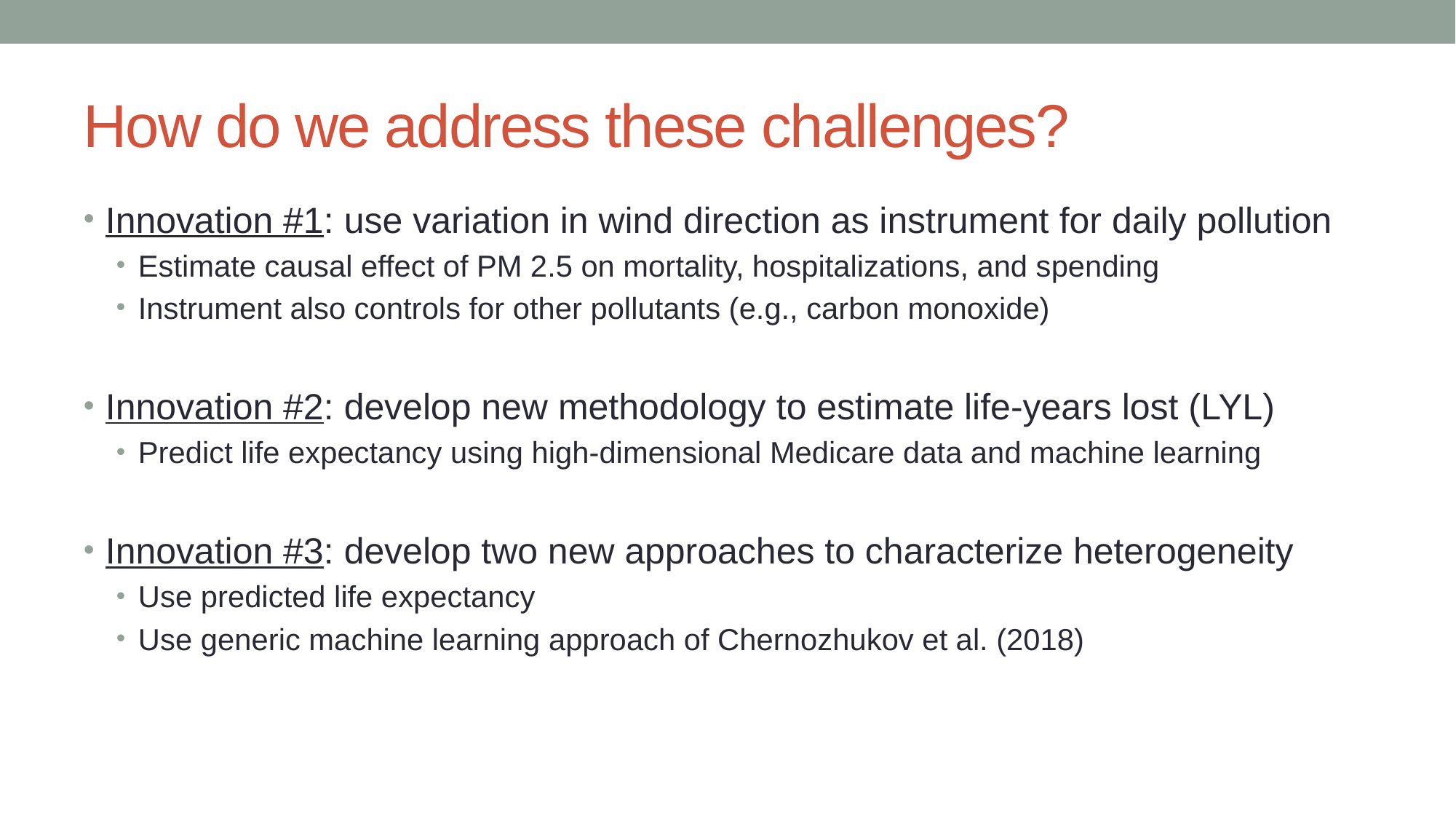

# How do we address these challenges?
Innovation #1: use variation in wind direction as instrument for daily pollution
Estimate causal effect of PM 2.5 on mortality, hospitalizations, and spending
Instrument also controls for other pollutants (e.g., carbon monoxide)

Innovation #2: develop new methodology to estimate life-years lost (LYL)
Predict life expectancy using high-dimensional Medicare data and machine learning

Innovation #3: develop two new approaches to characterize heterogeneity
Use predicted life expectancy
Use generic machine learning approach of Chernozhukov et al. (2018)